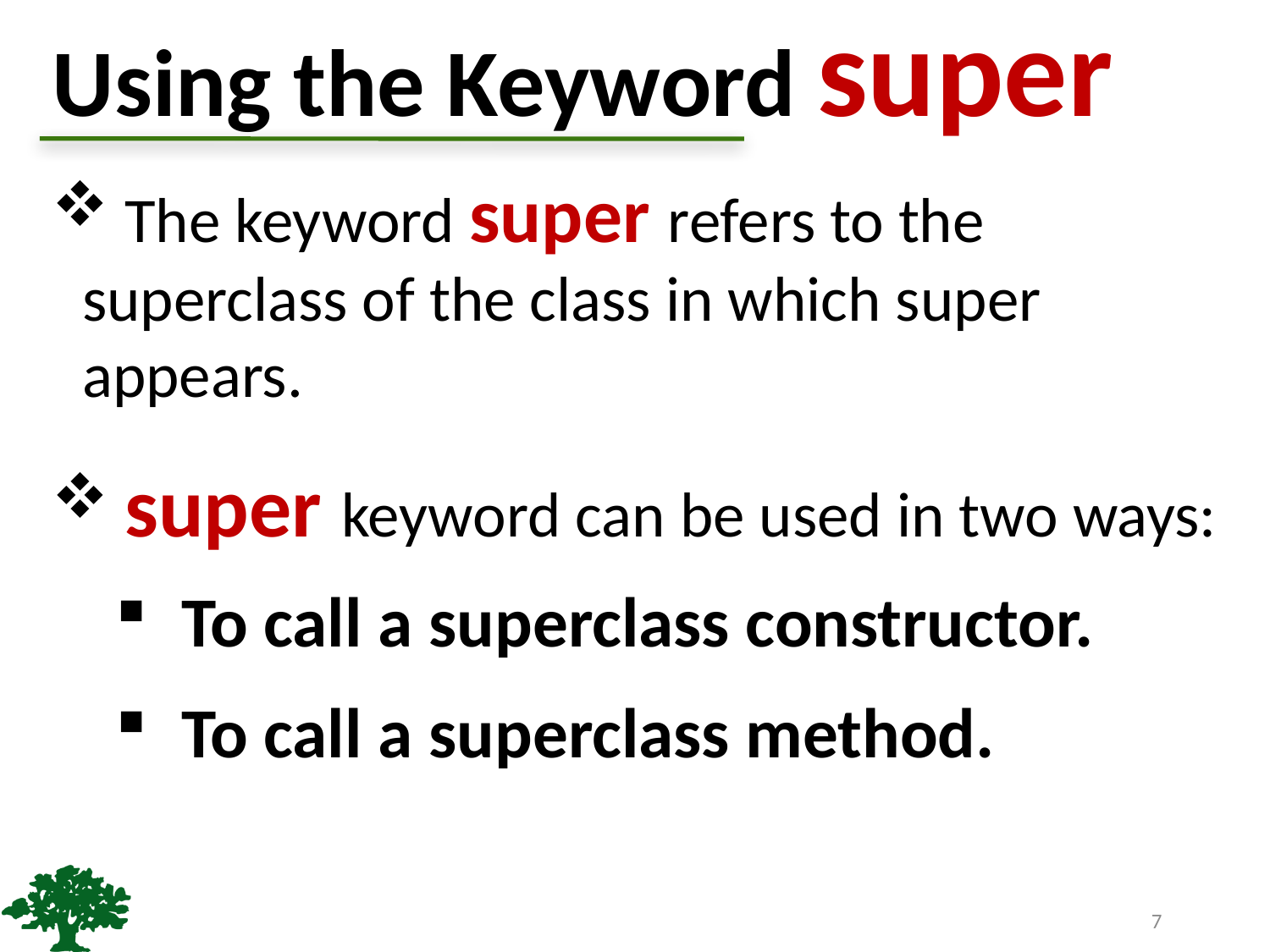

# Using the Keyword super
 The keyword super refers to the superclass of the class in which super appears.
 super keyword can be used in two ways:
 To call a superclass constructor.
 To call a superclass method.

7